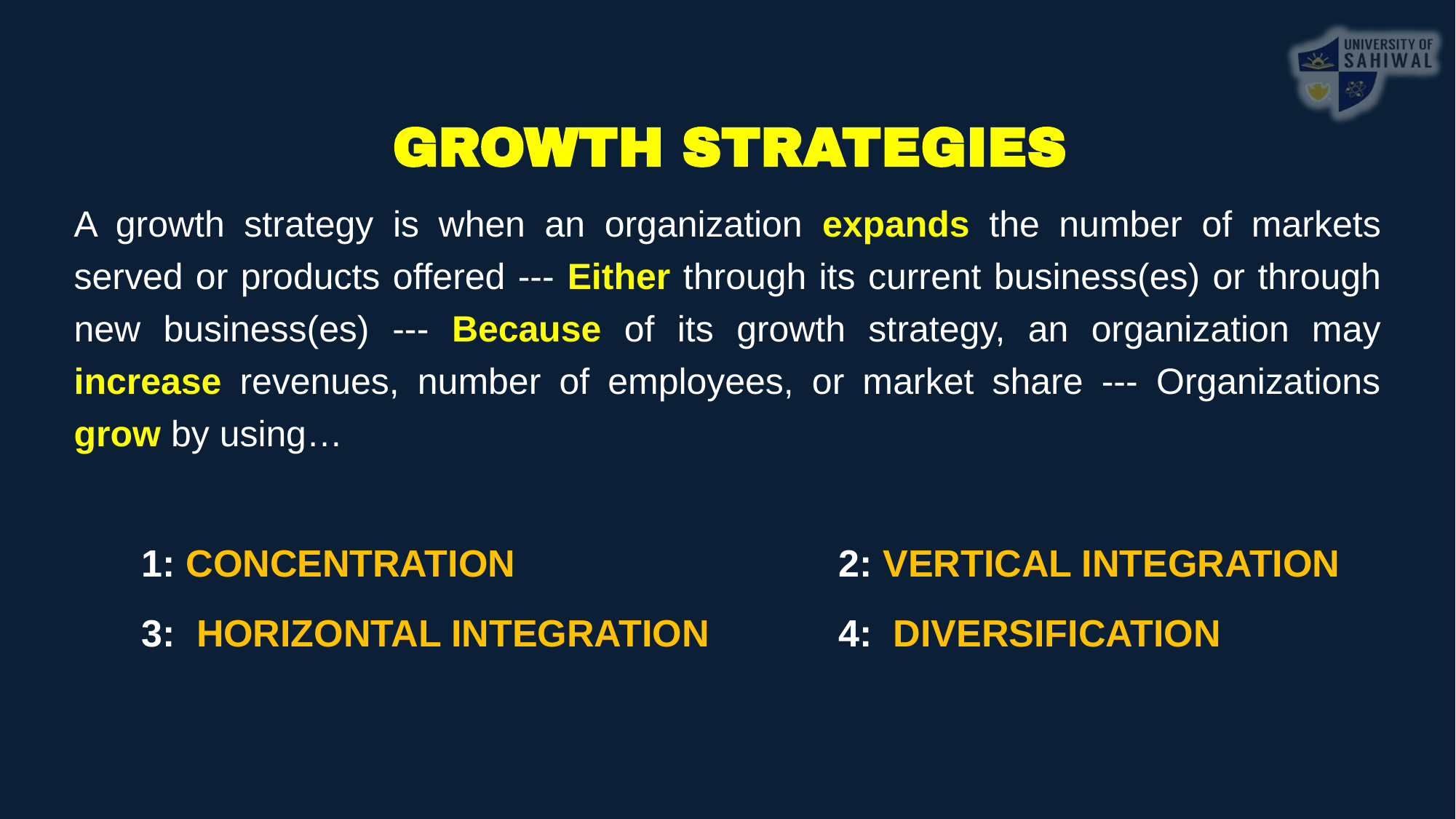

GROWTH STRATEGIES
A growth strategy is when an organization expands the number of markets served or products offered --- Either through its current business(es) or through new business(es) --- Because of its growth strategy, an organization may increase revenues, number of employees, or market share --- Organizations grow by using…

      1: CONCENTRATION 		          2: VERTICAL INTEGRATION
      3:  HORIZONTAL INTEGRATION 	          4:  DIVERSIFICATION